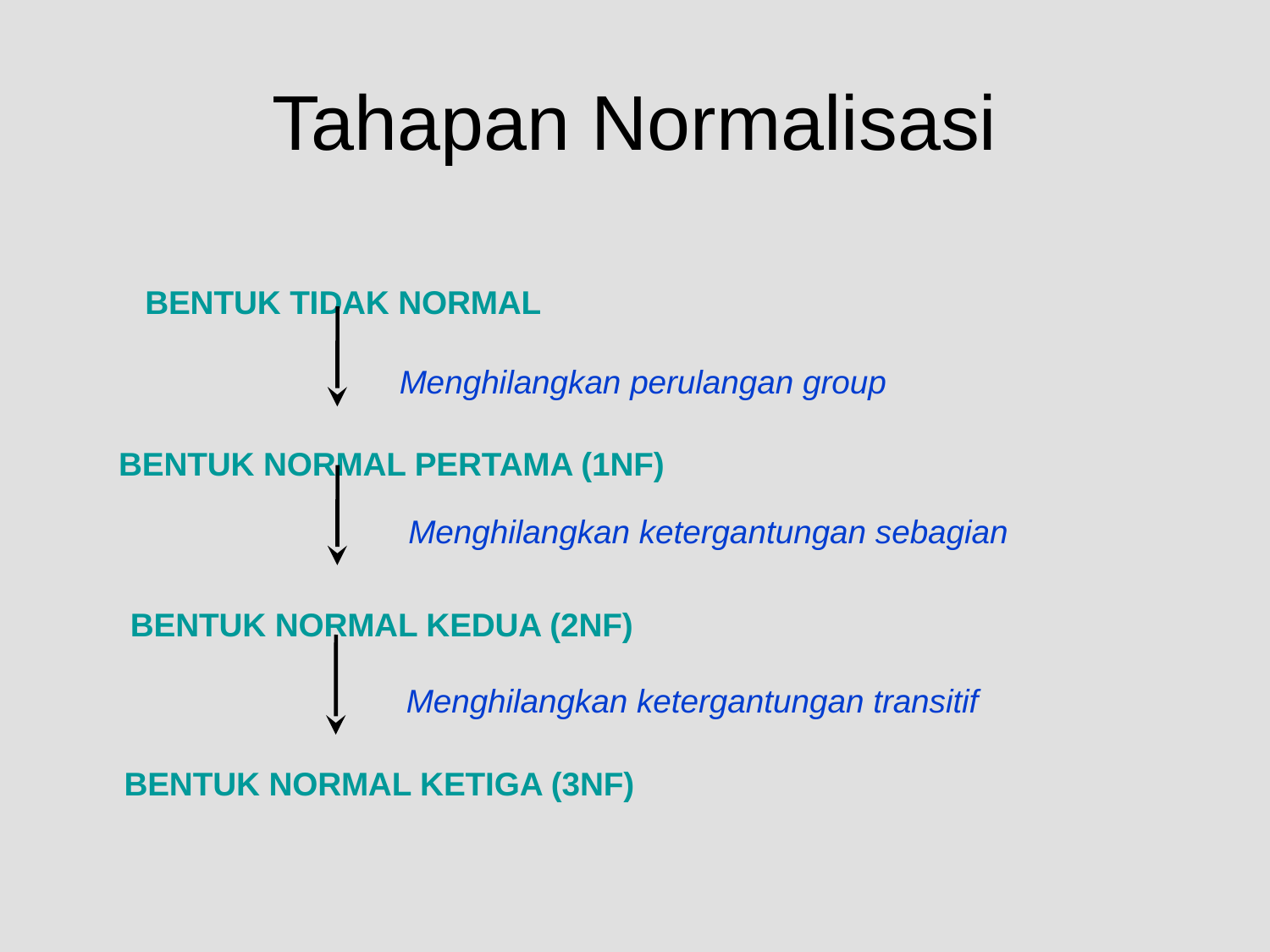

# Tahapan Normalisasi
BENTUK TIDAK NORMAL

Menghilangkan perulangan group
BENTUK NORMAL PERTAMA (1NF)

Menghilangkan ketergantungan sebagian
BENTUK NORMAL KEDUA (2NF)

Menghilangkan ketergantungan transitif
BENTUK NORMAL KETIGA (3NF)